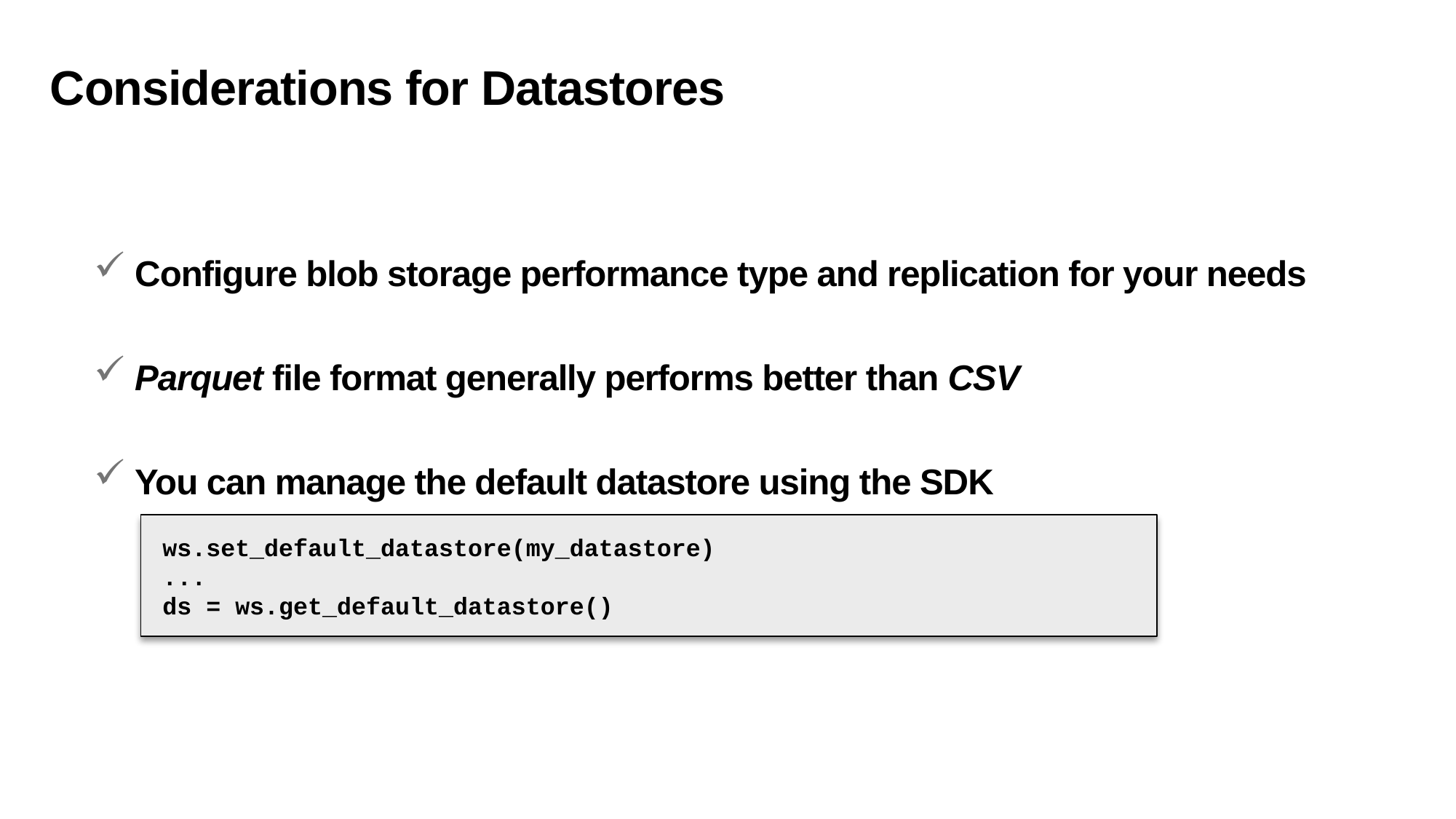

# Considerations for Datastores
Configure blob storage performance type and replication for your needs

Parquet file format generally performs better than CSV

You can manage the default datastore using the SDK
ws.set_default_datastore(my_datastore)
...
ds = ws.get_default_datastore()